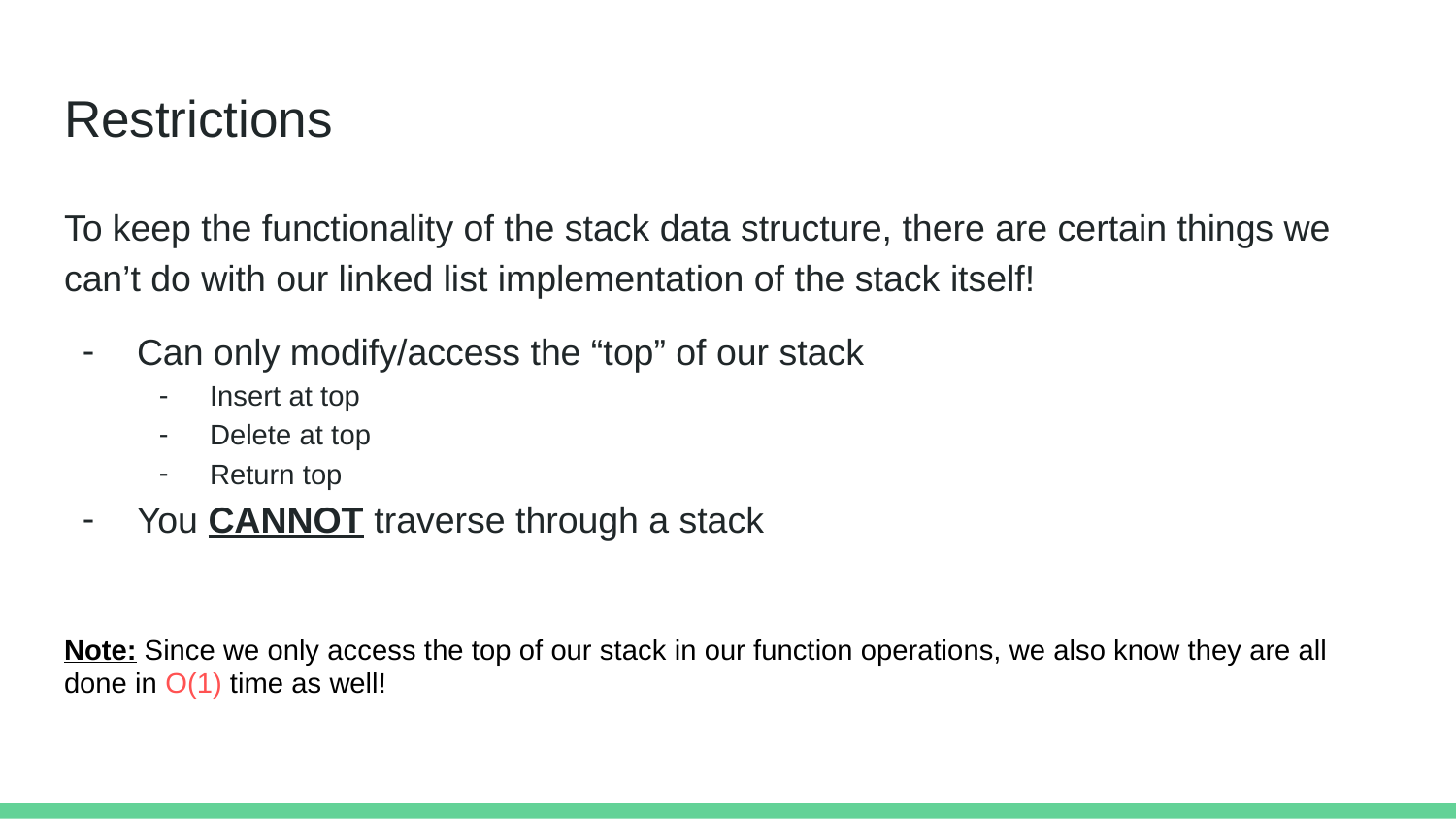

# Restrictions
To keep the functionality of the stack data structure, there are certain things we can’t do with our linked list implementation of the stack itself!
Can only modify/access the “top” of our stack
Insert at top
Delete at top
Return top
You CANNOT traverse through a stack
Note: Since we only access the top of our stack in our function operations, we also know they are all done in O(1) time as well!